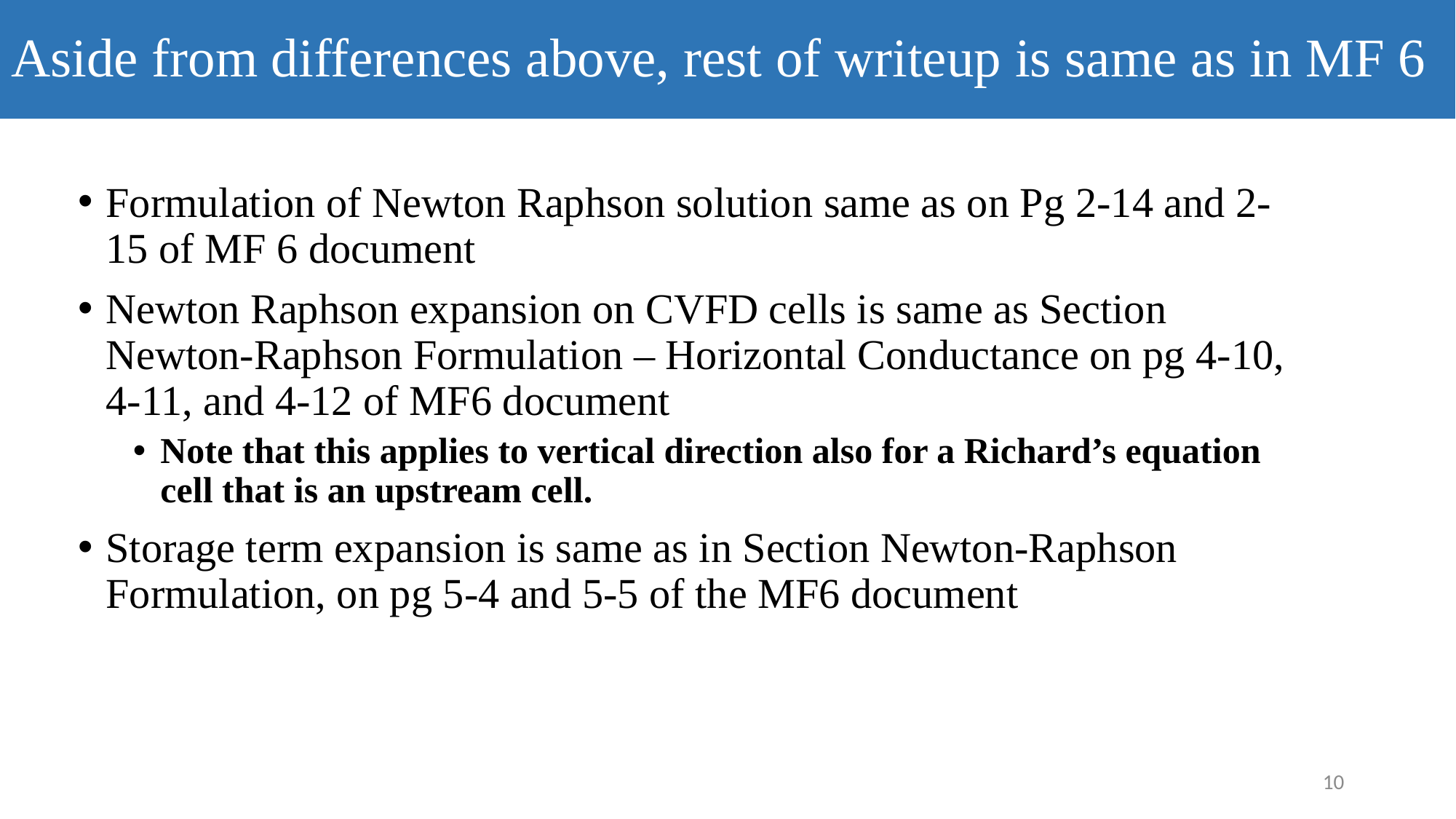

# Aside from differences above, rest of writeup is same as in MF 6
Formulation of Newton Raphson solution same as on Pg 2-14 and 2-15 of MF 6 document
Newton Raphson expansion on CVFD cells is same as Section Newton-Raphson Formulation – Horizontal Conductance on pg 4-10, 4-11, and 4-12 of MF6 document
Note that this applies to vertical direction also for a Richard’s equation cell that is an upstream cell.
Storage term expansion is same as in Section Newton-Raphson Formulation, on pg 5-4 and 5-5 of the MF6 document
10